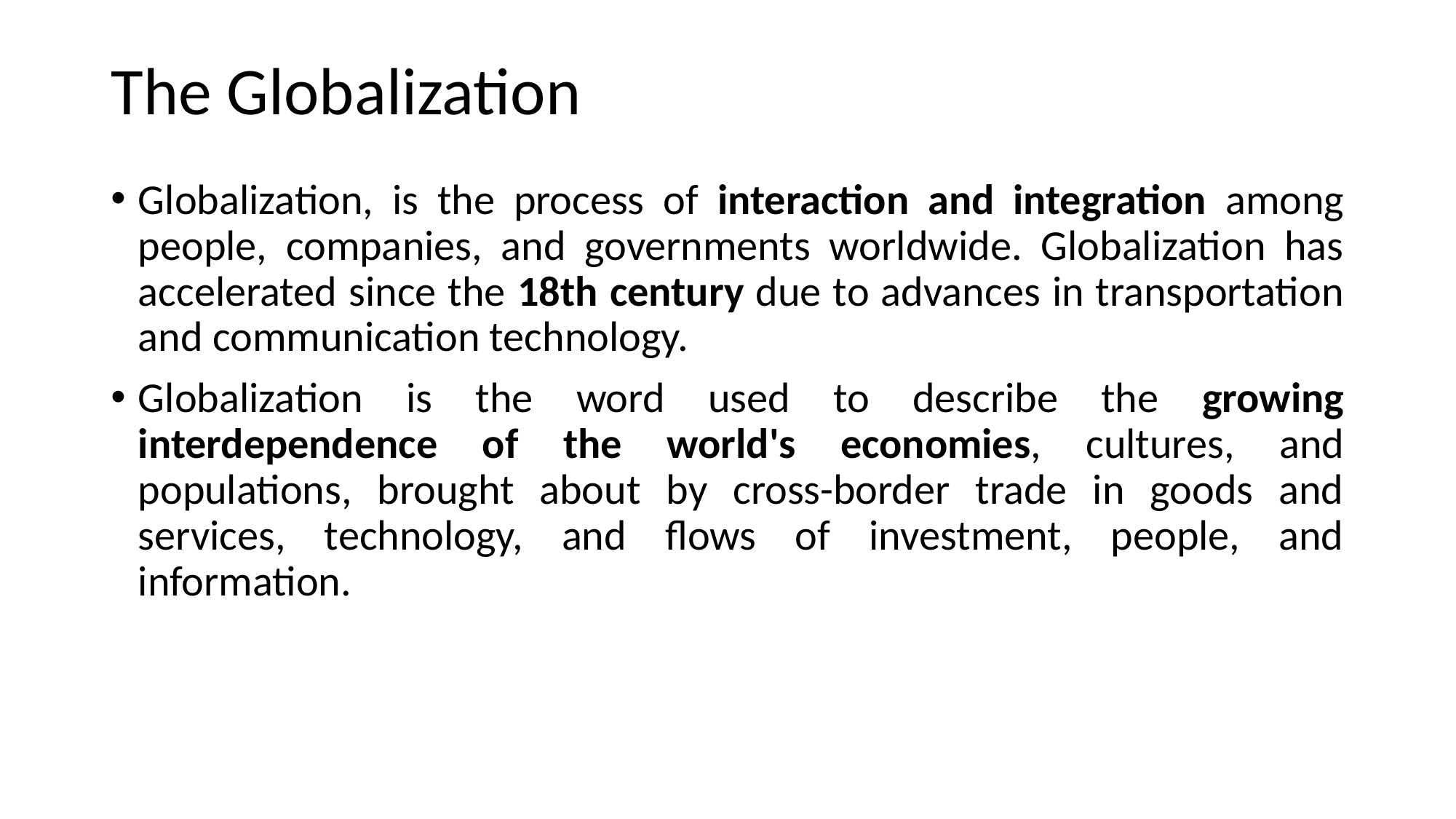

# The Globalization
Globalization, is the process of interaction and integration among people, companies, and governments worldwide. Globalization has accelerated since the 18th century due to advances in transportation and communication technology.
Globalization is the word used to describe the growing interdependence of the world's economies, cultures, and populations, brought about by cross-border trade in goods and services, technology, and flows of investment, people, and information.